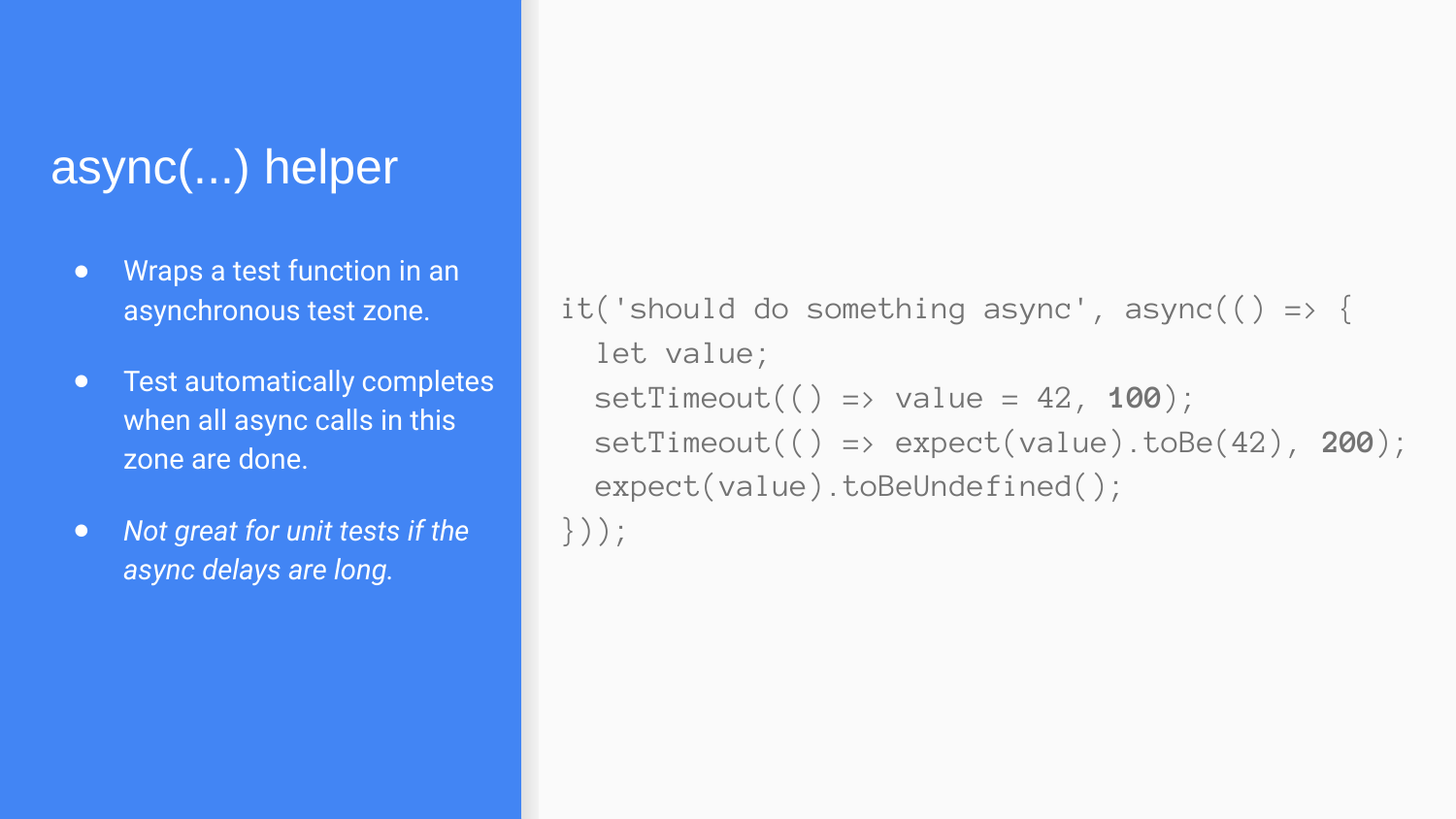

# async(...) helper
it('should do something async', async(() => {
  let value;
  setTimeout(() => value = 42, 100);
  setTimeout(() => expect(value).toBe(42), 200);
  expect(value).toBeUndefined();
}));
Wraps a test function in an asynchronous test zone.
Test automatically completes when all async calls in this zone are done.
Not great for unit tests if the async delays are long.